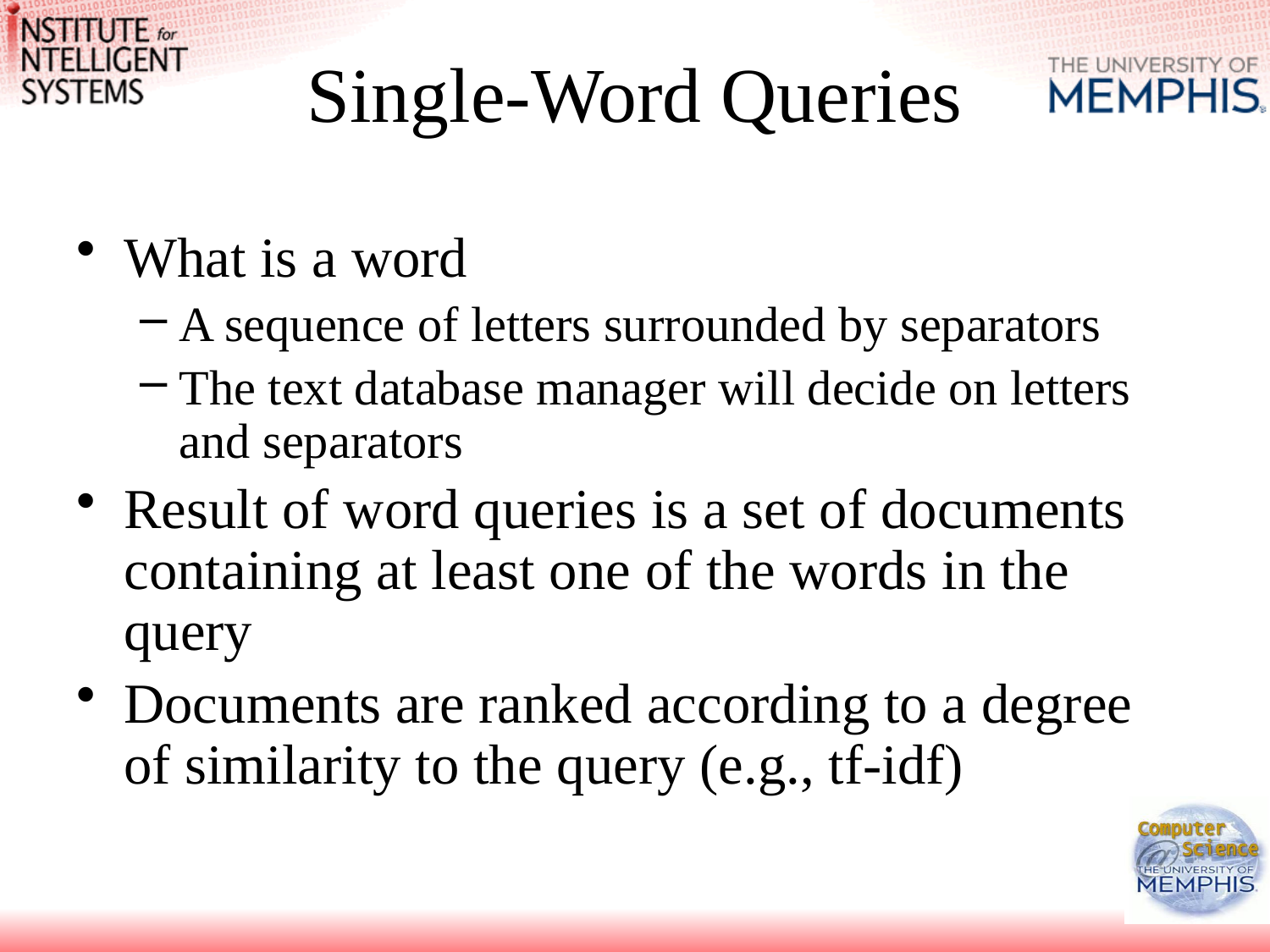

# Single-Word Queries
What is a word
A sequence of letters surrounded by separators
The text database manager will decide on letters and separators
Result of word queries is a set of documents containing at least one of the words in the query
Documents are ranked according to a degree of similarity to the query (e.g., tf-idf)